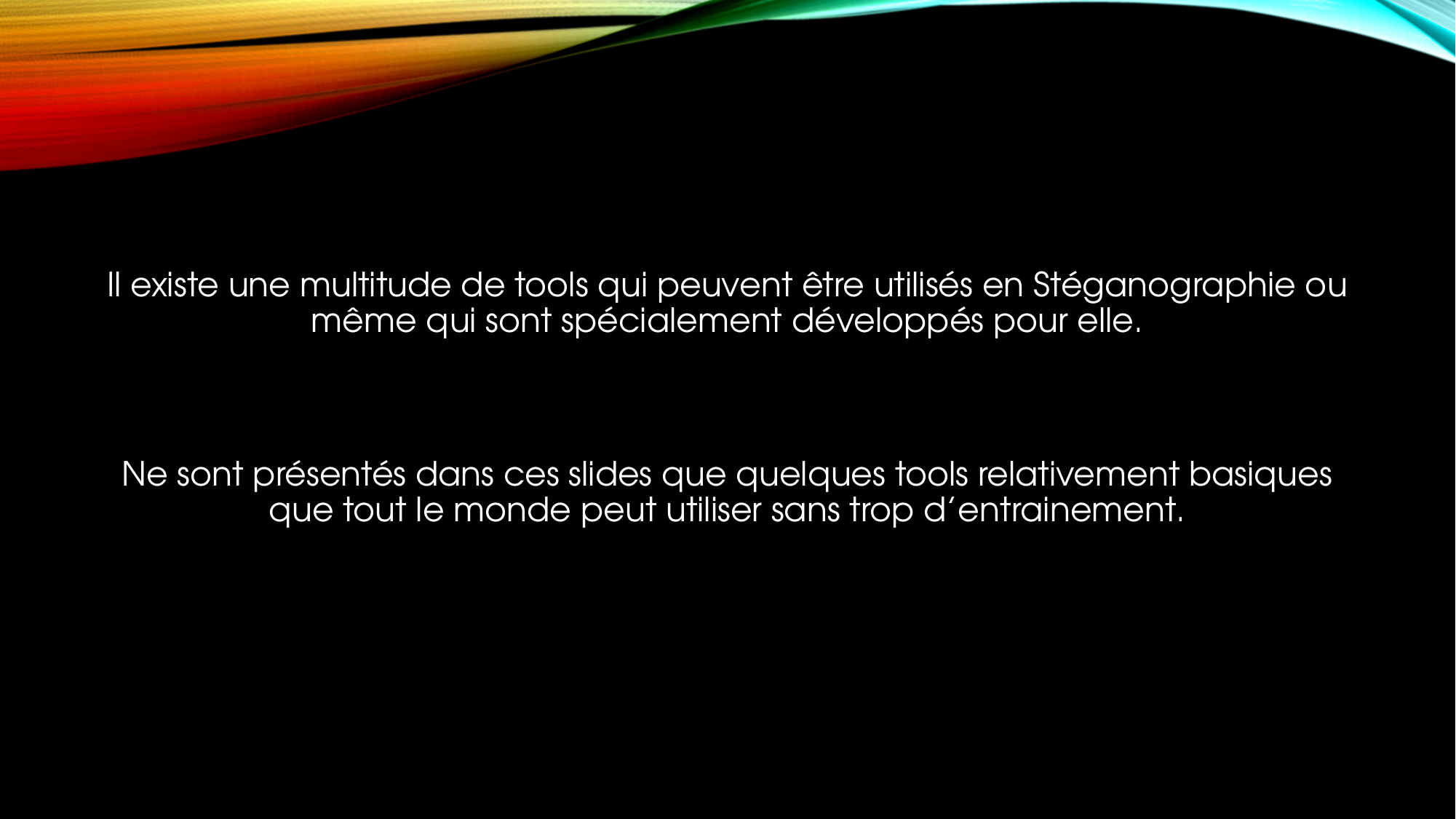

Il existe une multitude de tools qui peuvent être utilisés en Stéganographie ou même qui sont spécialement développés pour elle.

Ne sont présentés dans ces slides que quelques tools relativement basiques que tout le monde peut utiliser sans trop d’entrainement.